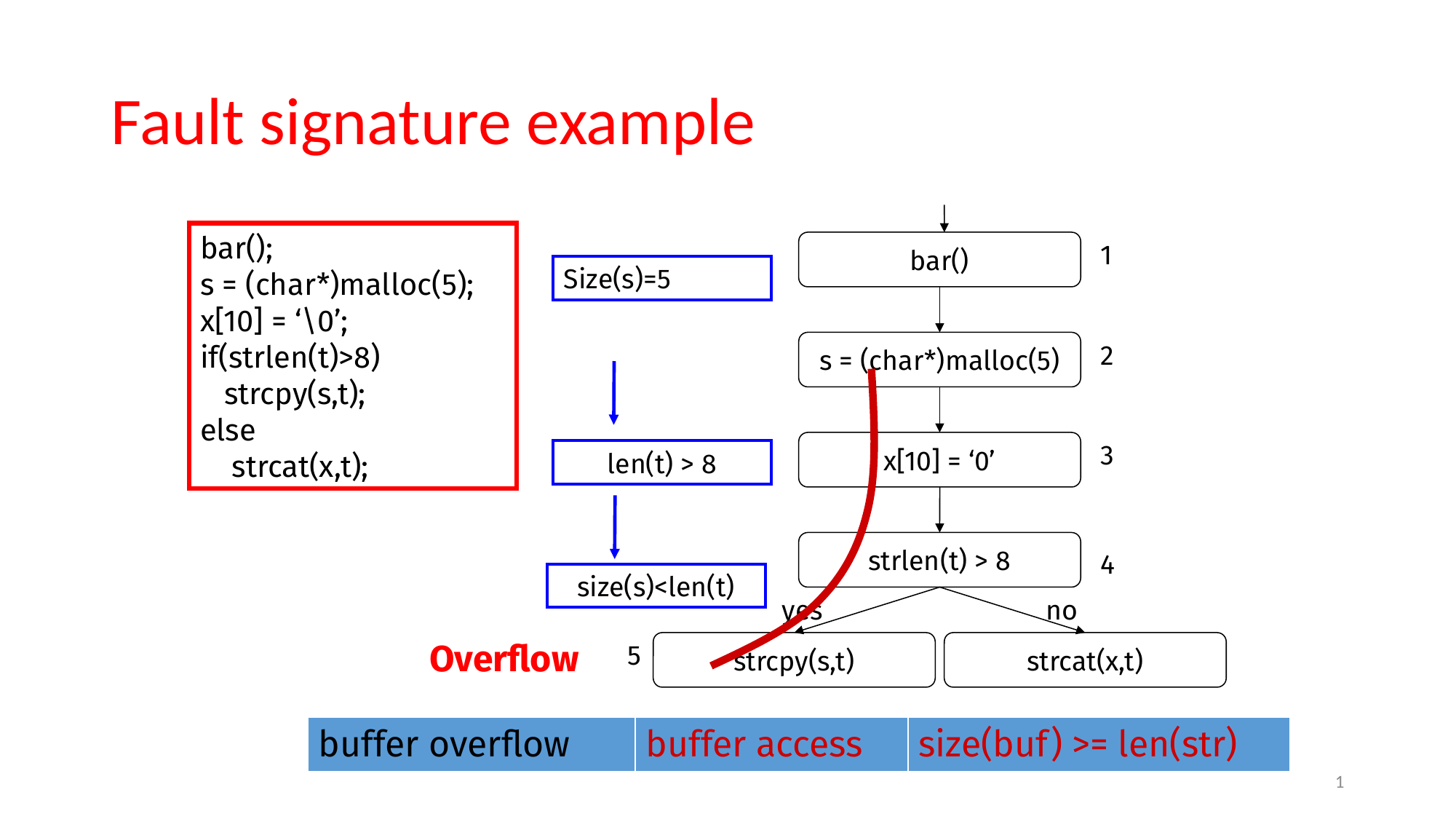

# Fault signature example

bar();
s = (char*)malloc(5);
x[10] = ‘\0’;
if(strlen(t)>8)
   strcpy(s,t);
else
    strcat(x,t);
bar()
1
Size(s)=5
s = (char*)malloc(5)
2

x[10] = ‘0’
3

len(t) > 8
strlen(t) > 8
4
size(s)<len(t)
yes
no
Overflow
strcpy(s,t)
strcat(x,t)
5
| buffer overflow | buffer access | size(buf) >= len(str) |
| --- | --- | --- |
1